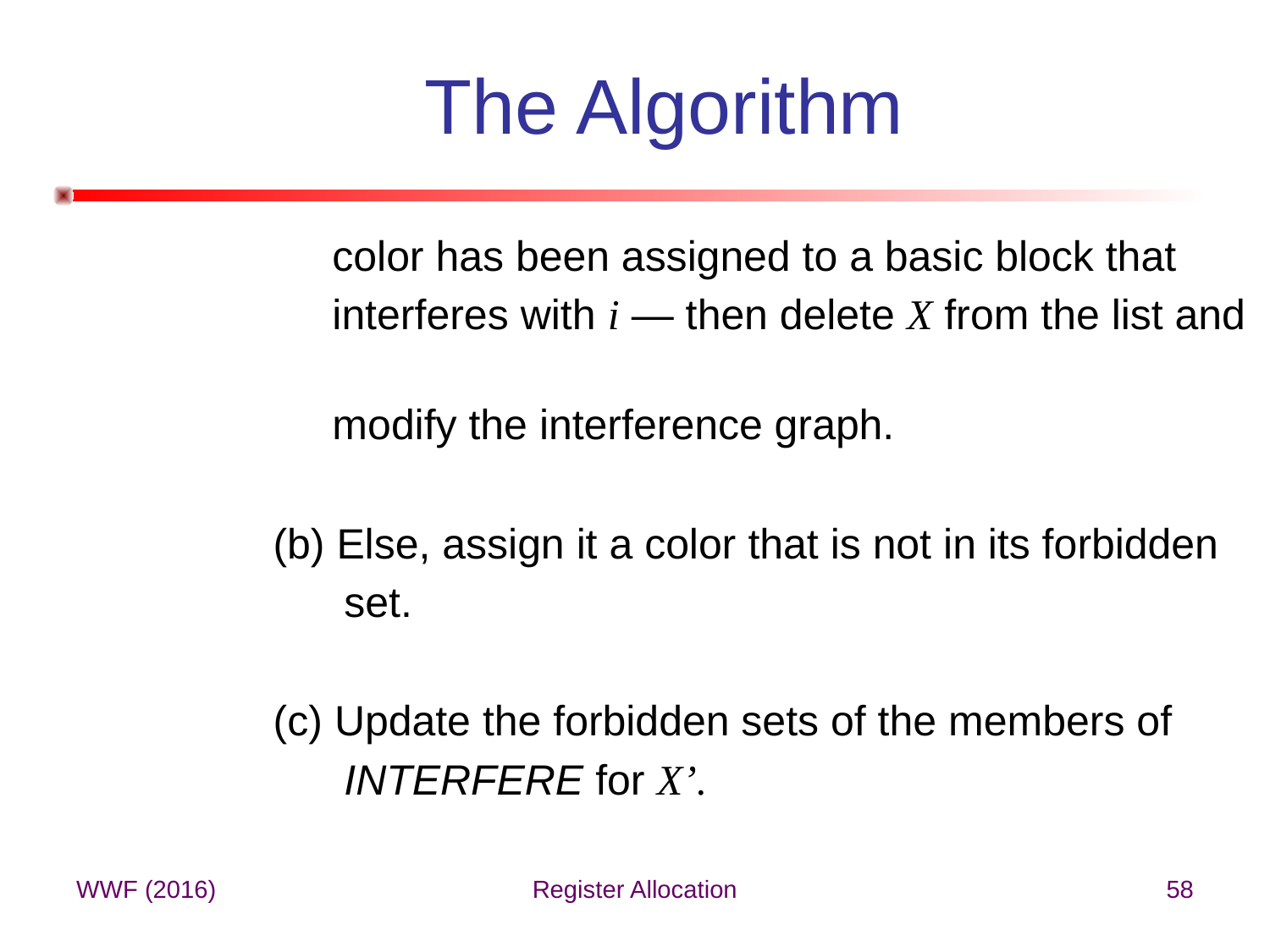

# The Algorithm
          color has been assigned to a basic block that
          interferes with i — then delete X from the list and
          modify the interference graph.

     (b) Else, assign it a color that is not in its forbidden
           set.

	 (c) Update the forbidden sets of the members of
           INTERFERE for X’.
WWF (2016)
Register Allocation
58